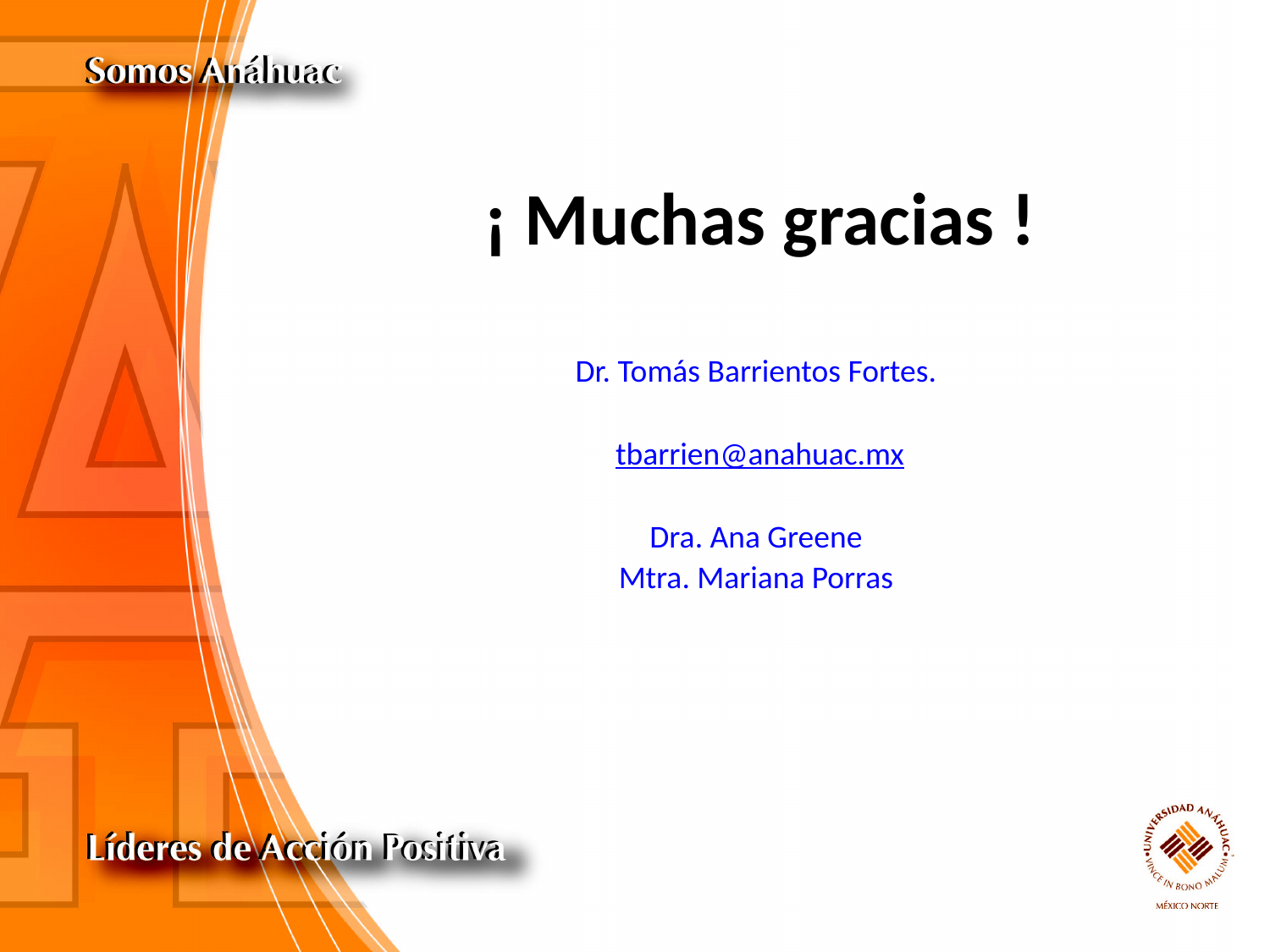

¡ Muchas gracias !

Dr. Tomás Barrientos Fortes.

tbarrien@anahuac.mx

Dra. Ana Greene
Mtra. Mariana Porras